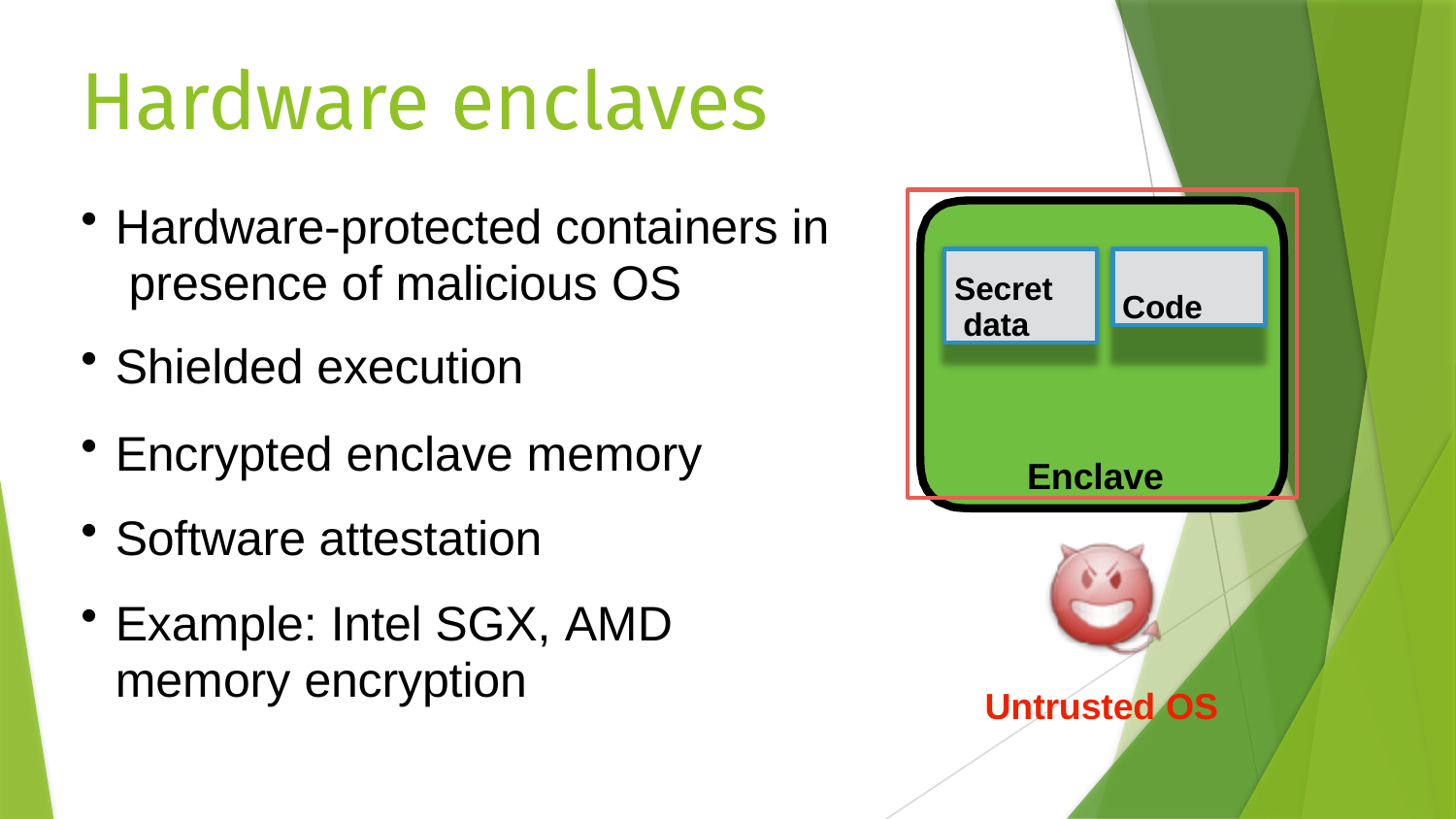

# Hardware enclaves

Enclave
Hardware-protected containers in  presence of malicious OS
Shielded execution
Encrypted enclave memory
Software attestation
Example: Intel SGX, AMD

Secret  data

Code

memory encryption
Untrusted OS